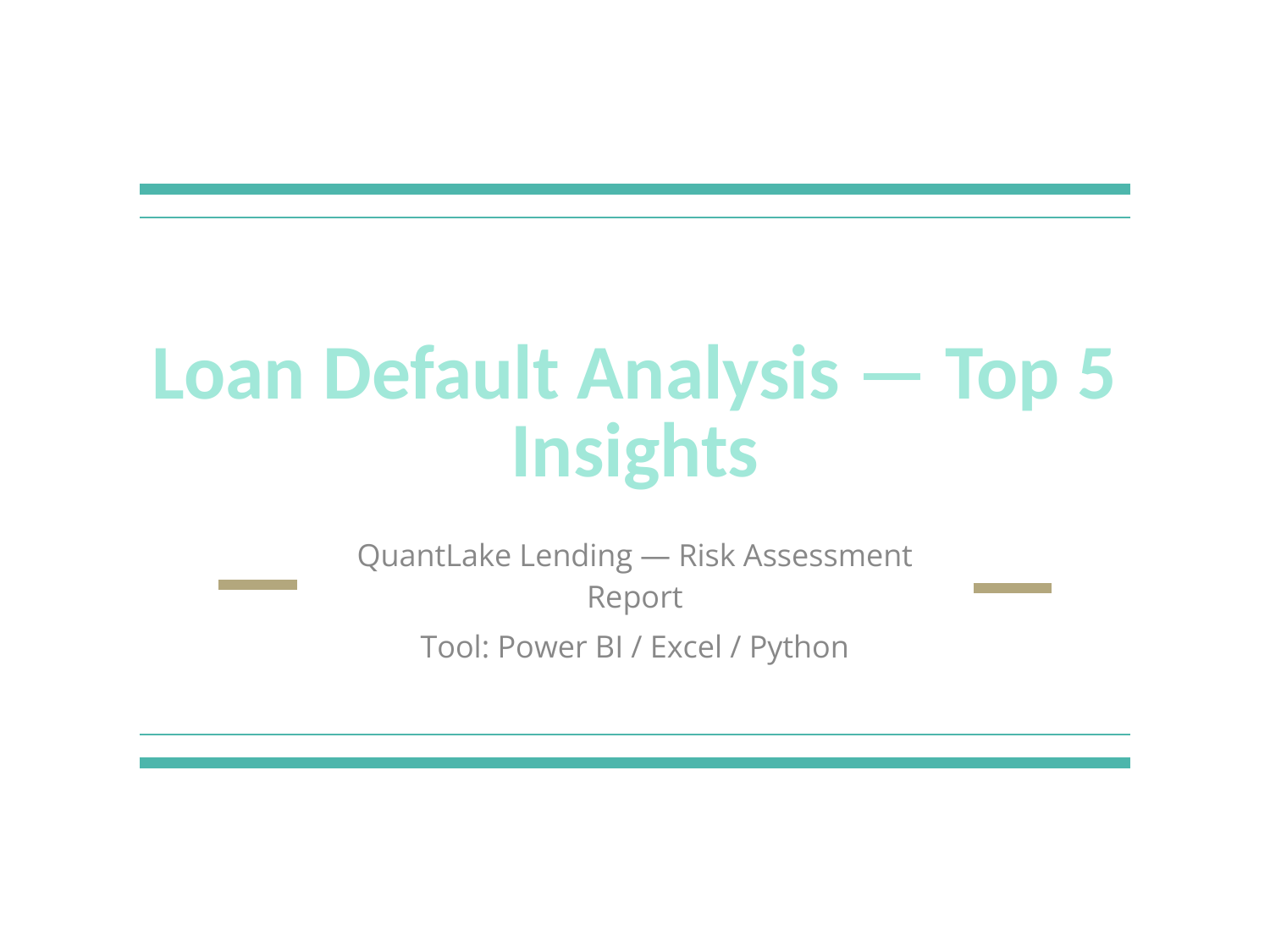

# Loan Default Analysis — Top 5 Insights
QuantLake Lending — Risk Assessment Report
Tool: Power BI / Excel / Python